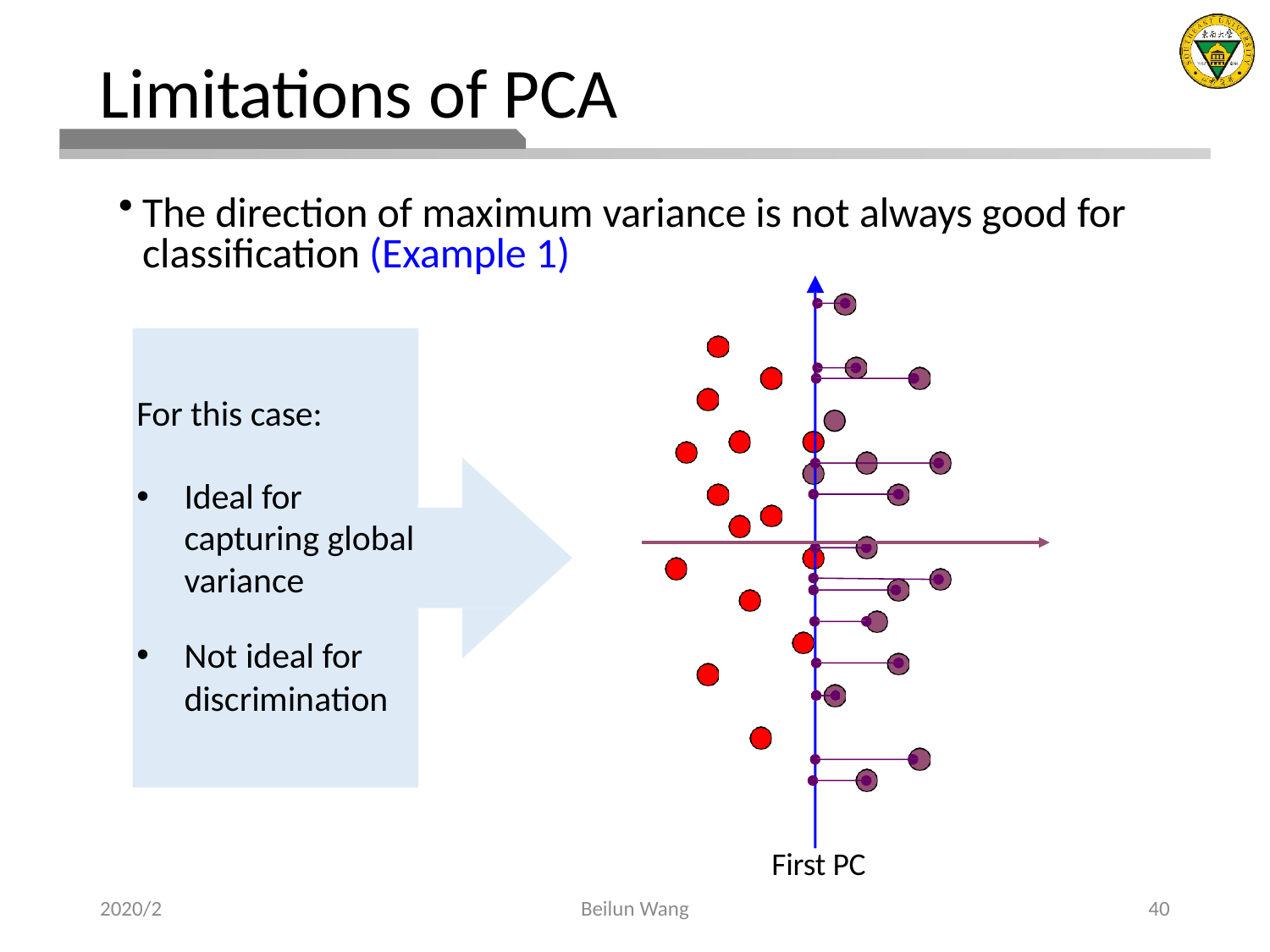

# Limitations of PCA
The direction of maximum variance is not always good for  classification (Example 1)

First PC

For this case:

Ideal for  capturing global  variance
Not ideal for  discrimination
2020/2
Beilun Wang
40